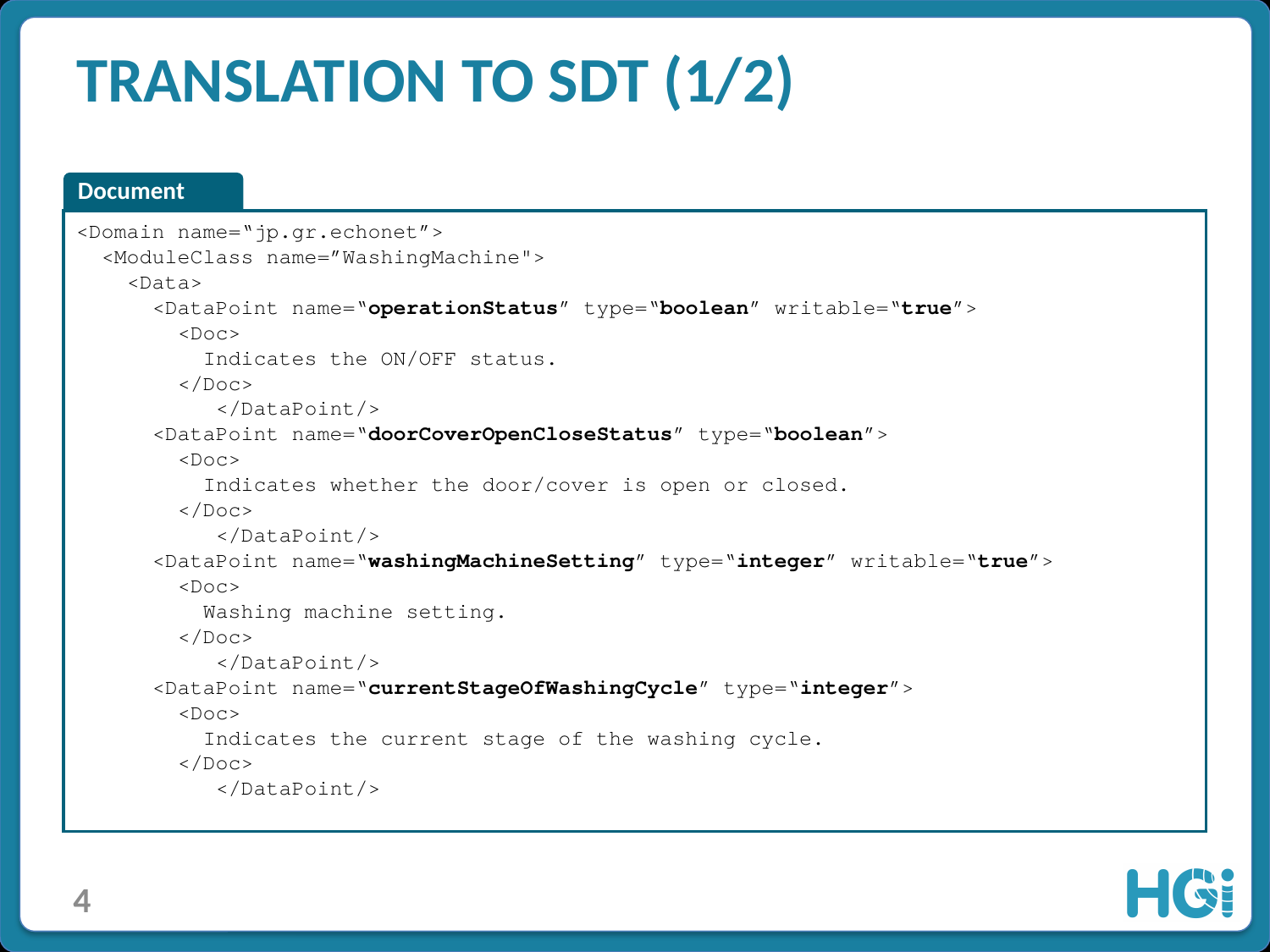

# Translation to SDT (1/2)
Document
<Domain name=“jp.gr.echonet”>
  <ModuleClass name=”WashingMachine">
    <Data>
      <DataPoint name=“operationStatus” type=“boolean” writable=“true”>
        <Doc>
          Indicates the ON/OFF status.
        </Doc>
	 </DataPoint/>
      <DataPoint name=“doorCoverOpenCloseStatus” type=“boolean”>
        <Doc>
          Indicates whether the door/cover is open or closed.
        </Doc>
	 </DataPoint/>
      <DataPoint name=“washingMachineSetting” type=“integer” writable=“true”>
        <Doc>
          Washing machine setting.
        </Doc>
	 </DataPoint/>
      <DataPoint name=“currentStageOfWashingCycle” type=“integer”>
        <Doc>
          Indicates the current stage of the washing cycle.
        </Doc>
	 </DataPoint/>